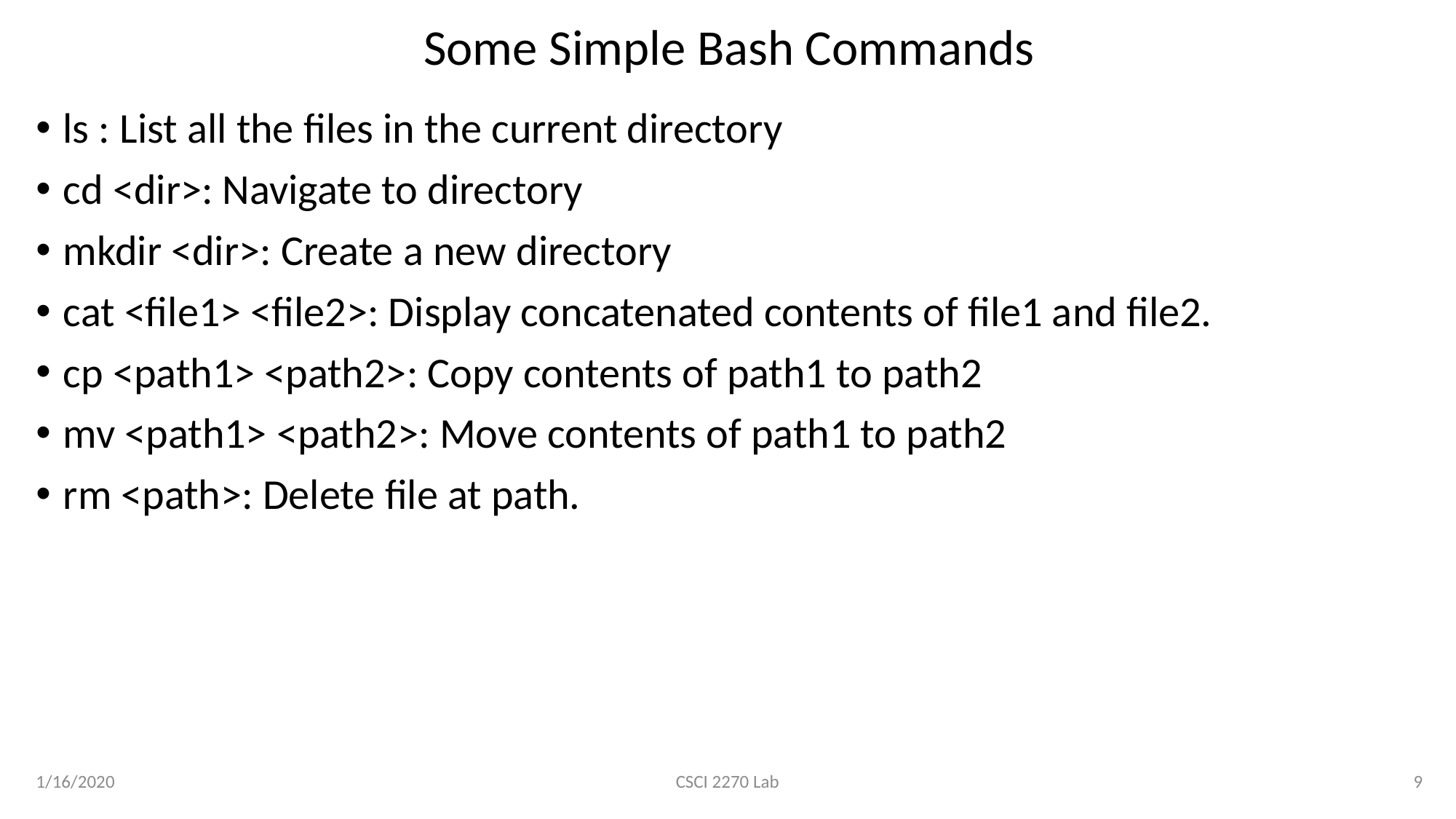

# Some Simple Bash Commands
ls : List all the files in the current directory
cd <dir>: Navigate to directory
mkdir <dir>: Create a new directory
cat <file1> <file2>: Display concatenated contents of file1 and file2.
cp <path1> <path2>: Copy contents of path1 to path2
mv <path1> <path2>: Move contents of path1 to path2
rm <path>: Delete file at path.
1/16/2020
9
CSCI 2270 Lab